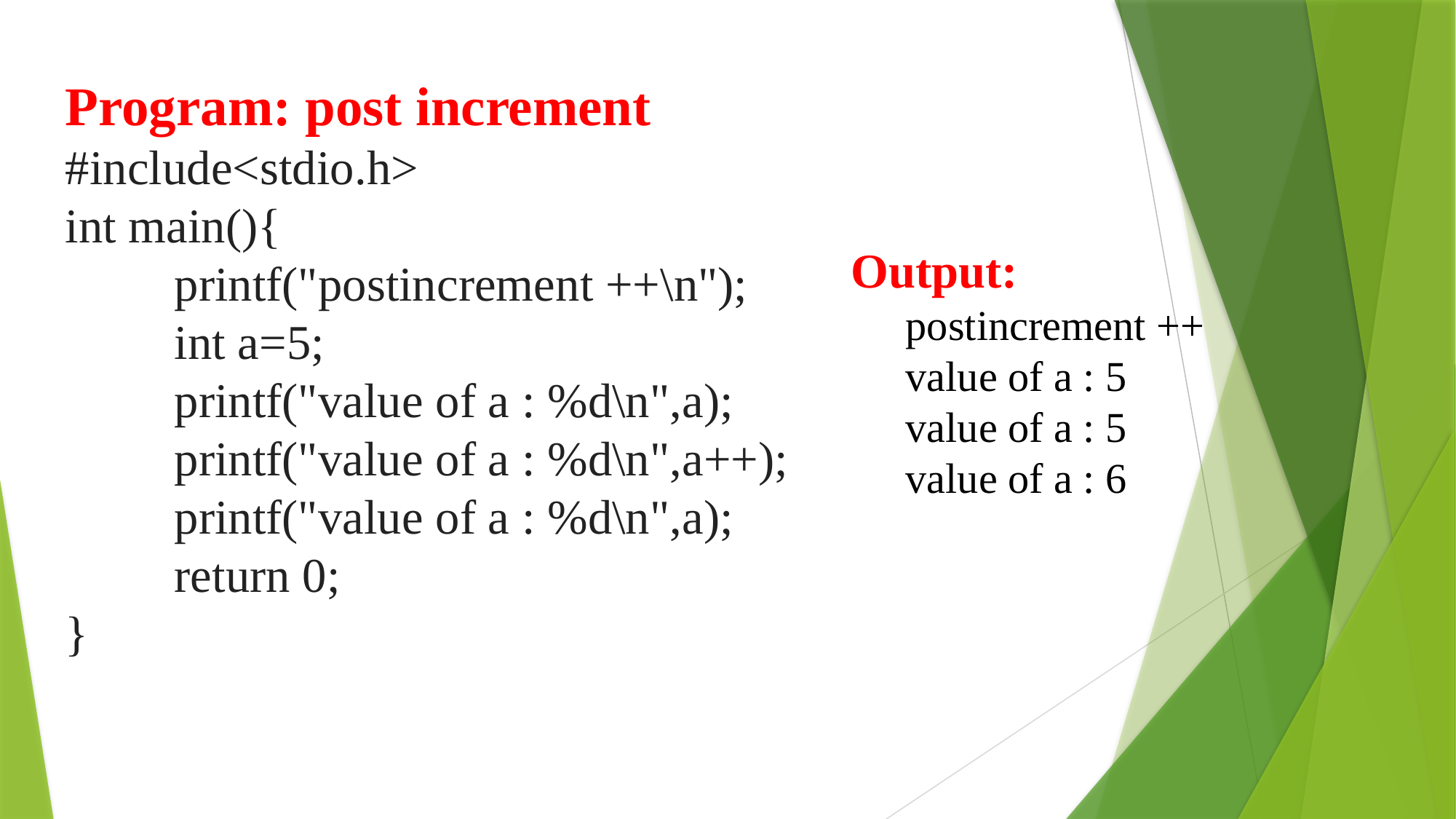

Program: post increment
#include<stdio.h>
int main(){
	printf("postincrement ++\n");
	int a=5;
	printf("value of a : %d\n",a);
	printf("value of a : %d\n",a++);
	printf("value of a : %d\n",a);
	return 0;
}
Output:
postincrement ++
value of a : 5
value of a : 5
value of a : 6